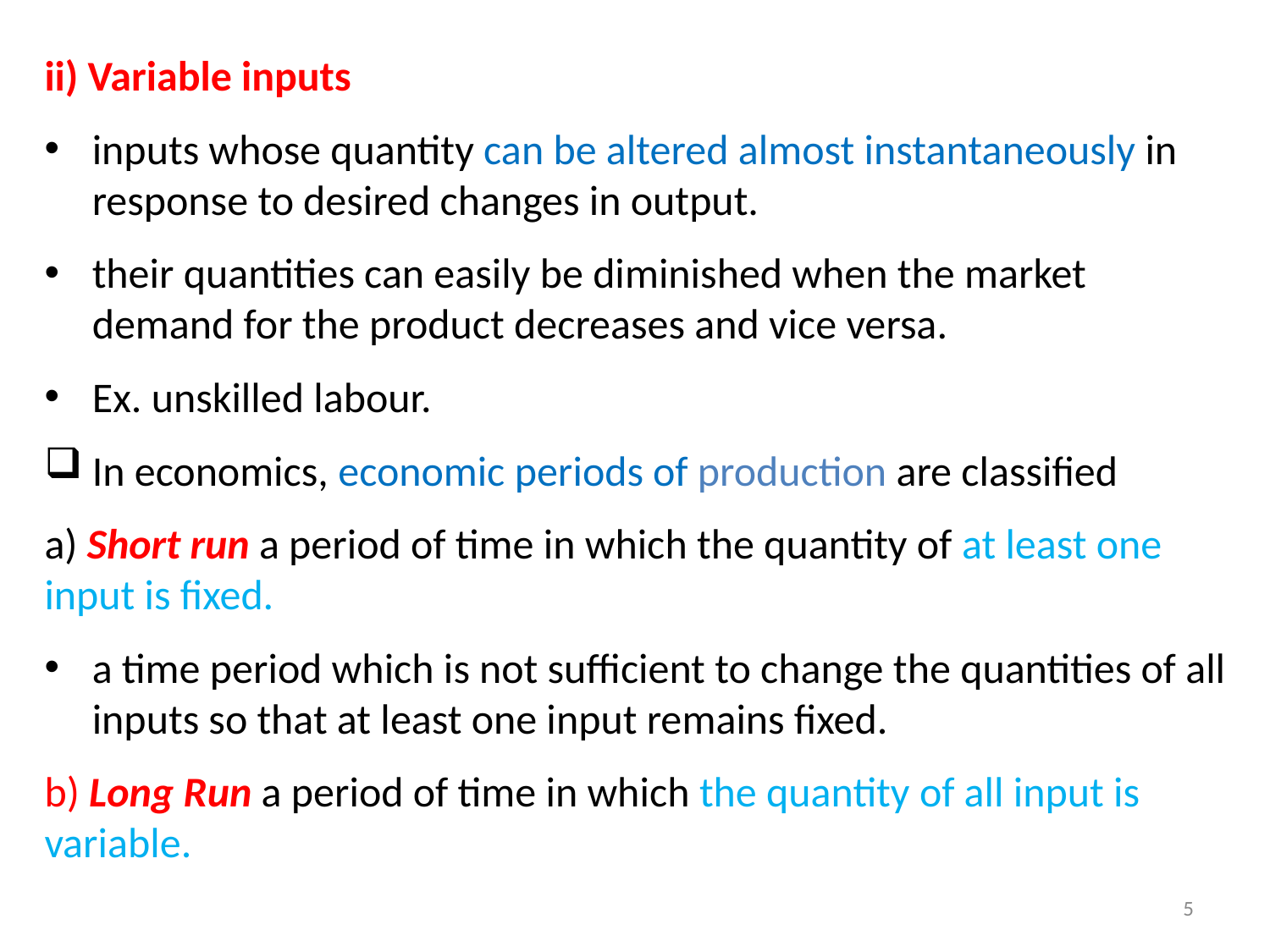

ii) Variable inputs
inputs whose quantity can be altered almost instantaneously in response to desired changes in output.
their quantities can easily be diminished when the market demand for the product decreases and vice versa.
Ex. unskilled labour.
In economics, economic periods of production are classified
a) Short run a period of time in which the quantity of at least one input is fixed.
a time period which is not sufficient to change the quantities of all inputs so that at least one input remains fixed.
b) Long Run a period of time in which the quantity of all input is variable.

5